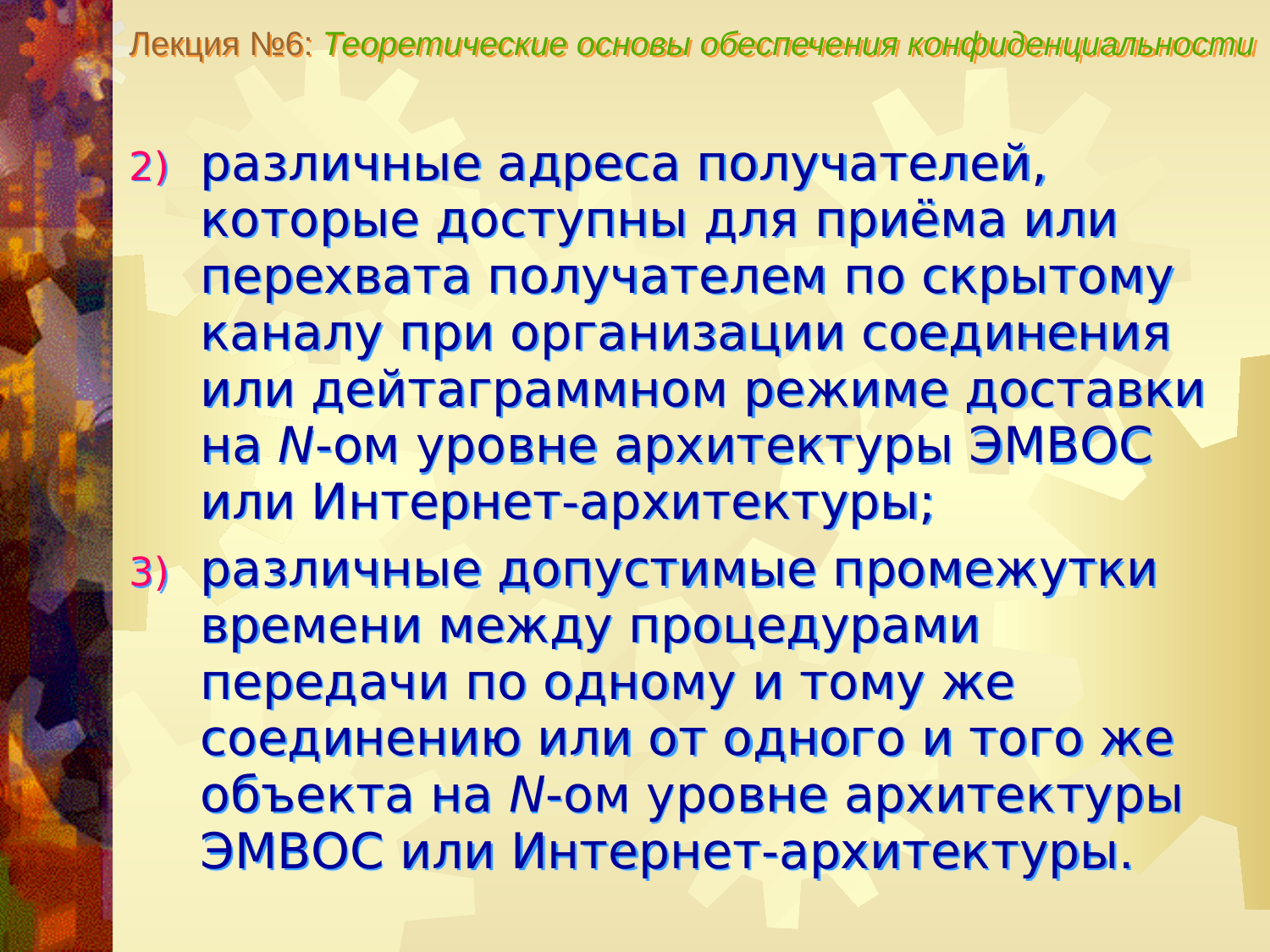

Лекция №6: Теоретические основы обеспечения конфиденциальности
различные адреса получателей, которые доступны для приёма или перехвата получателем по скрытому каналу при организации соединения или дейтаграммном режиме доставки на N-ом уровне архитектуры ЭМВОС или Интернет-архитектуры;
различные допустимые промежутки времени между процедурами передачи по одному и тому же соединению или от одного и того же объекта на N-ом уровне архитектуры ЭМВОС или Интернет-архитектуры.